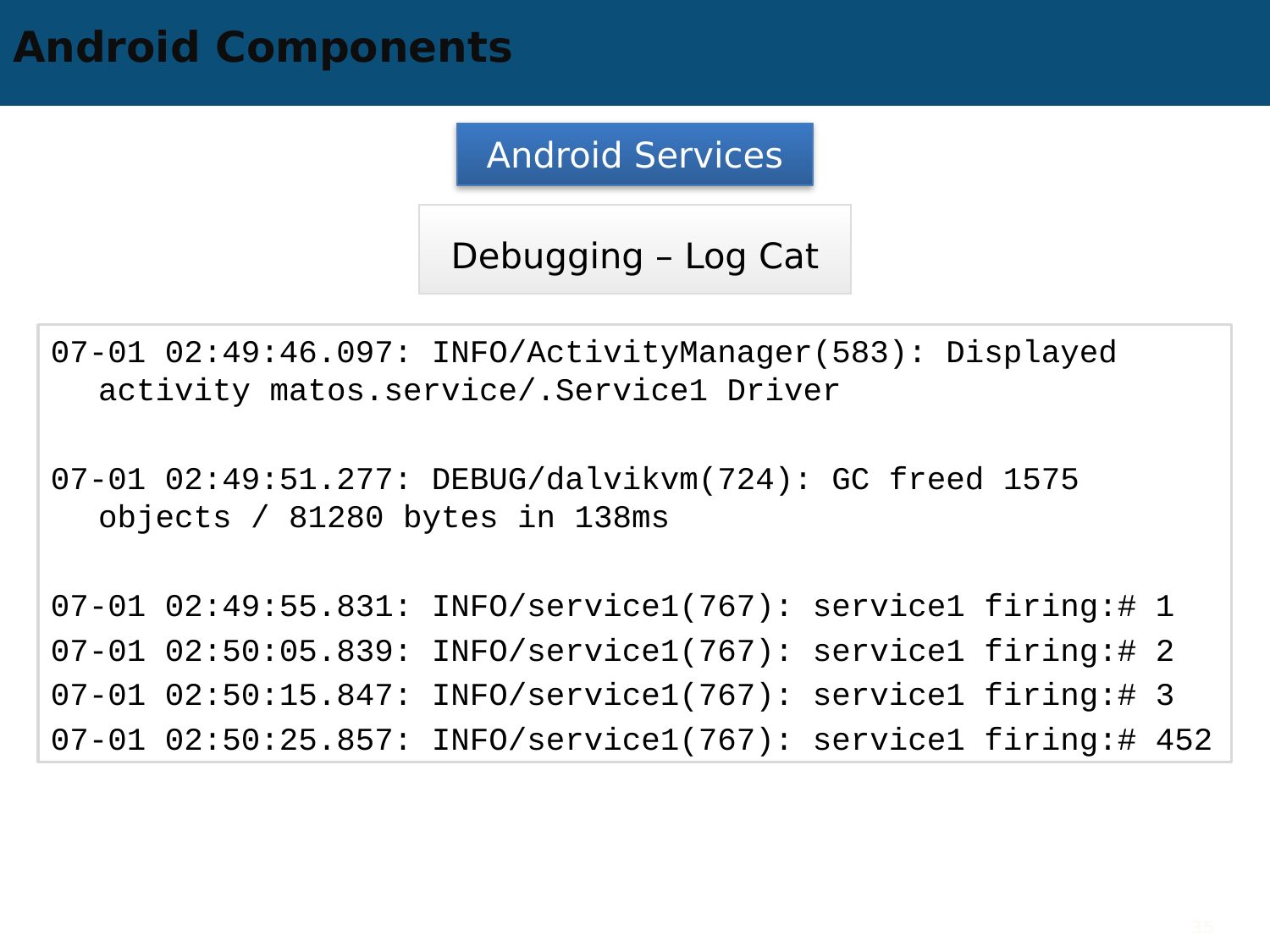

# Android Components
Android Services
Debugging – Log Cat
07-01 02:49:46.097: INFO/ActivityManager(583): Displayed activity matos.service/.Service1 Driver

07-01 02:49:51.277: DEBUG/dalvikvm(724): GC freed 1575 objects / 81280 bytes in 138ms

07-01 02:49:55.831: INFO/service1(767): service1 firing:# 1
07-01 02:50:05.839: INFO/service1(767): service1 firing:# 2
07-01 02:50:15.847: INFO/service1(767): service1 firing:# 3
07-01 02:50:25.857: INFO/service1(767): service1 firing:# 452